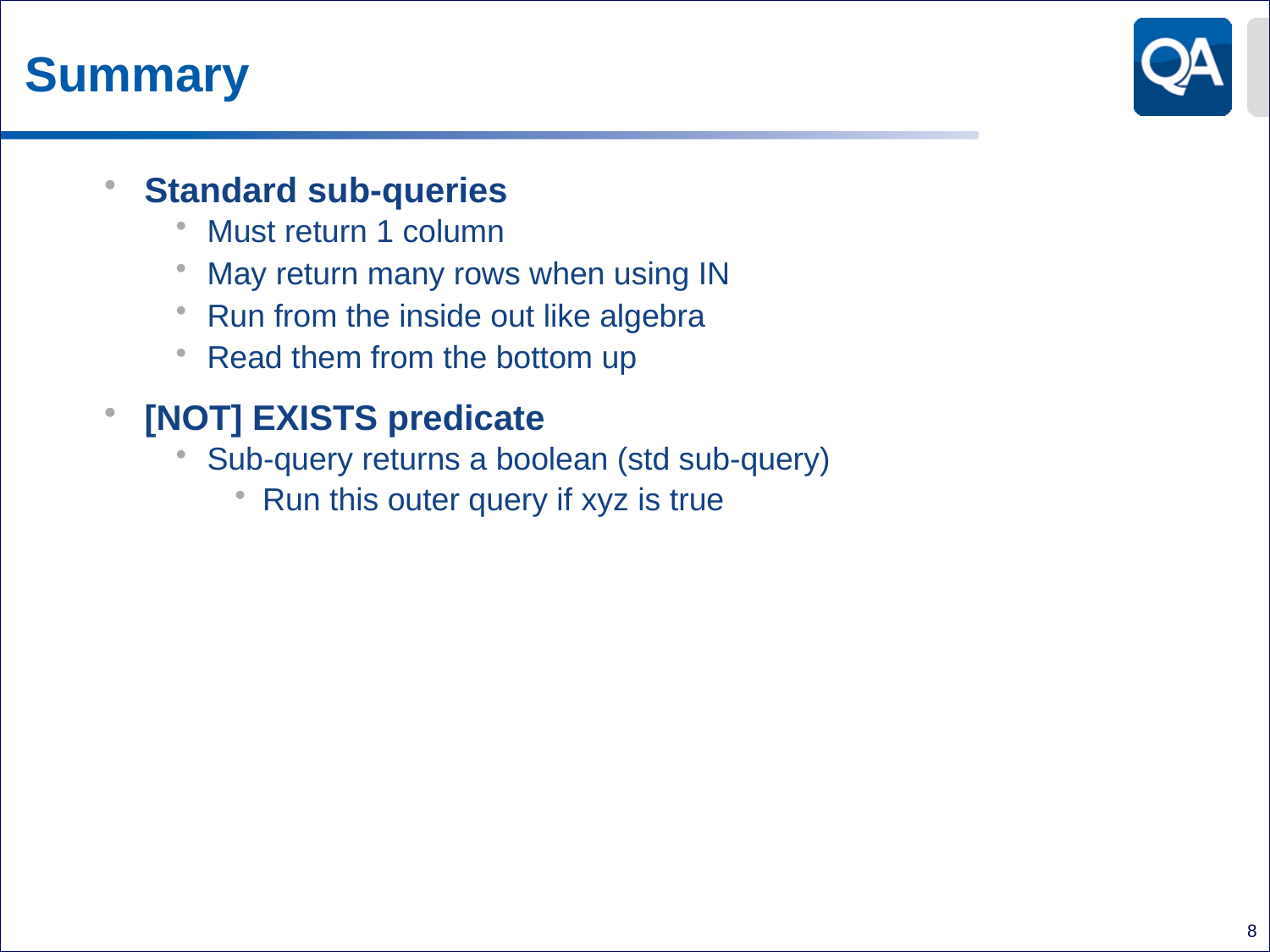

# Summary

Standard sub-queries
Must return 1 column
May return many rows when using IN
Run from the inside out like algebra
Read them from the bottom up
[NOT] EXISTS predicate
Sub-query returns a boolean (std sub-query)
Run this outer query if xyz is true